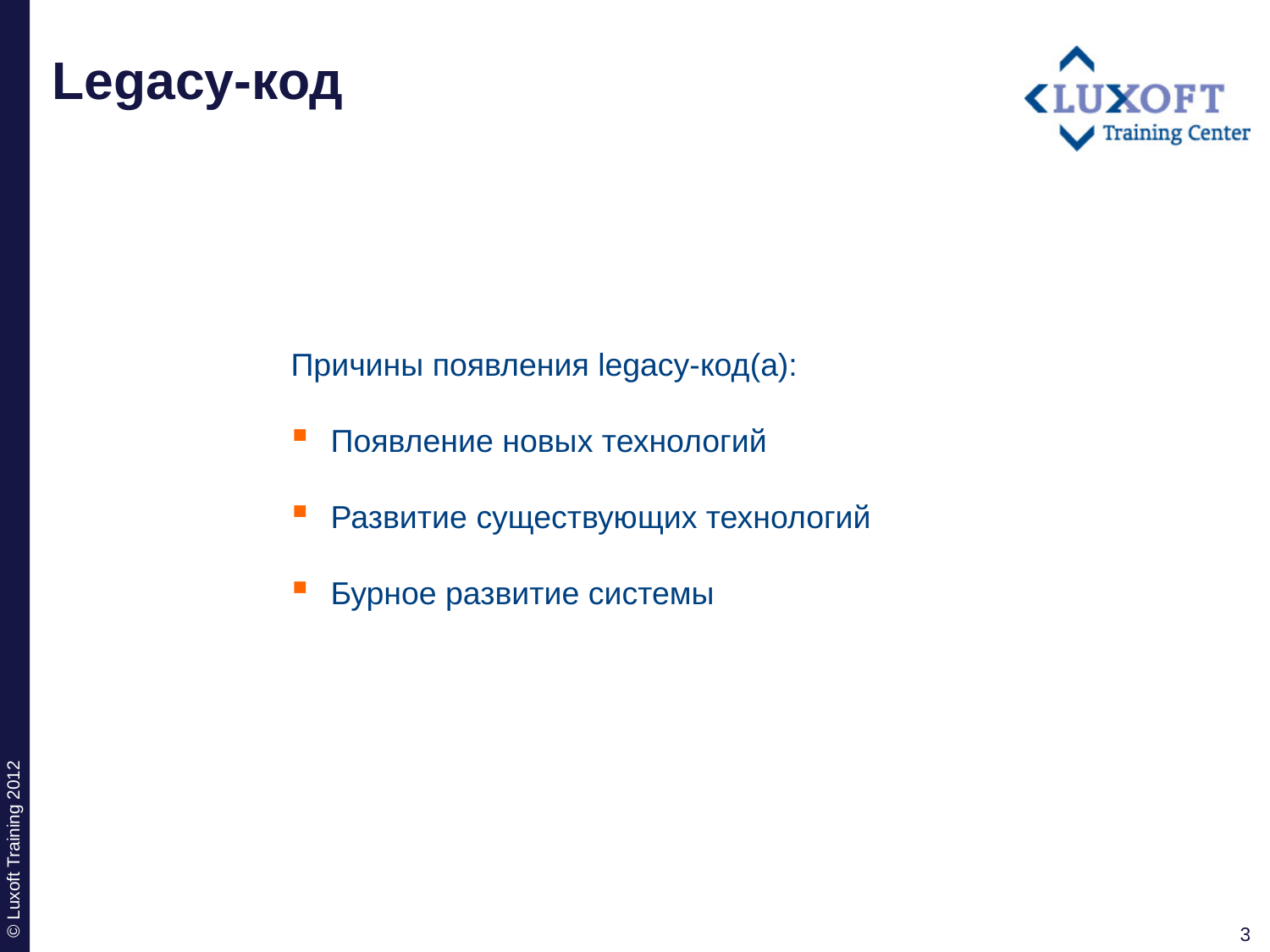

# Legacy-код
Причины появления legacy-код(а):

Появление новых технологий

Развитие существующих технологий

Бурное развитие системы